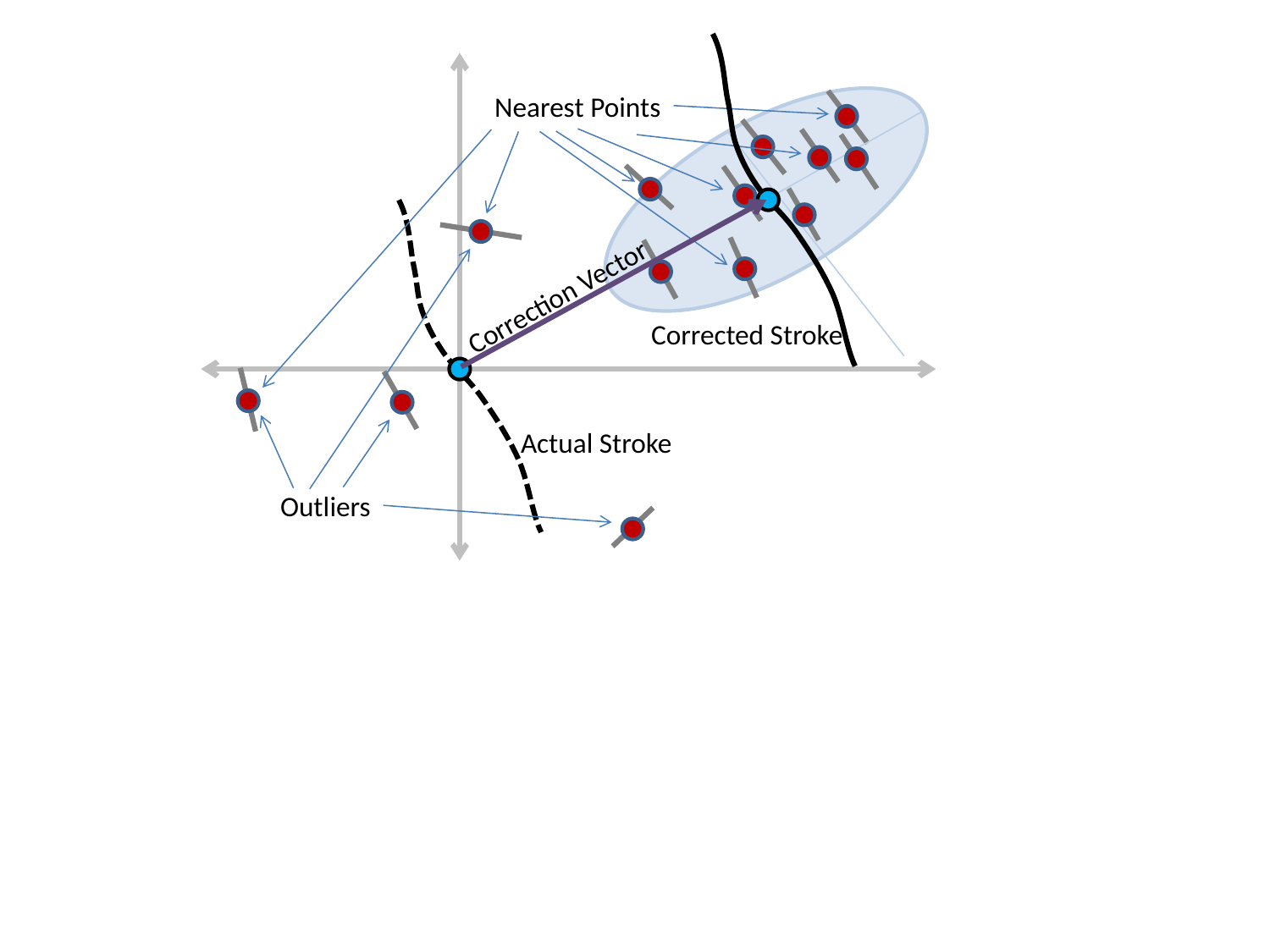

Nearest Points

Correction Vector
Corrected Stroke

Actual Stroke
Outliers